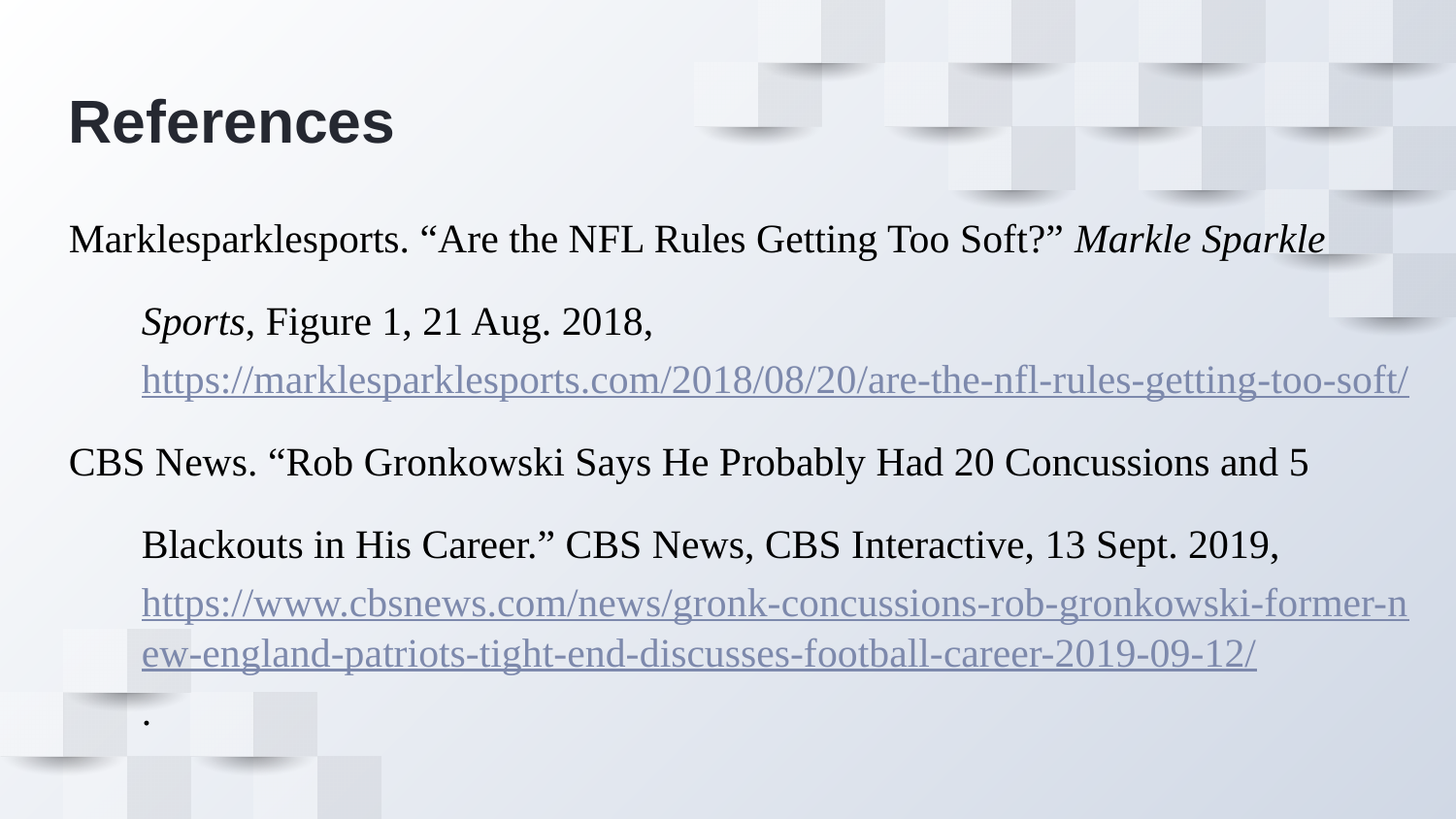

# References
Marklesparklesports. “Are the NFL Rules Getting Too Soft?” Markle Sparkle
Sports, Figure 1, 21 Aug. 2018, https://marklesparklesports.com/2018/08/20/are-the-nfl-rules-getting-too-soft/
CBS News. “Rob Gronkowski Says He Probably Had 20 Concussions and 5
Blackouts in His Career.” CBS News, CBS Interactive, 13 Sept. 2019, https://www.cbsnews.com/news/gronk-concussions-rob-gronkowski-former-new-england-patriots-tight-end-discusses-football-career-2019-09-12/.